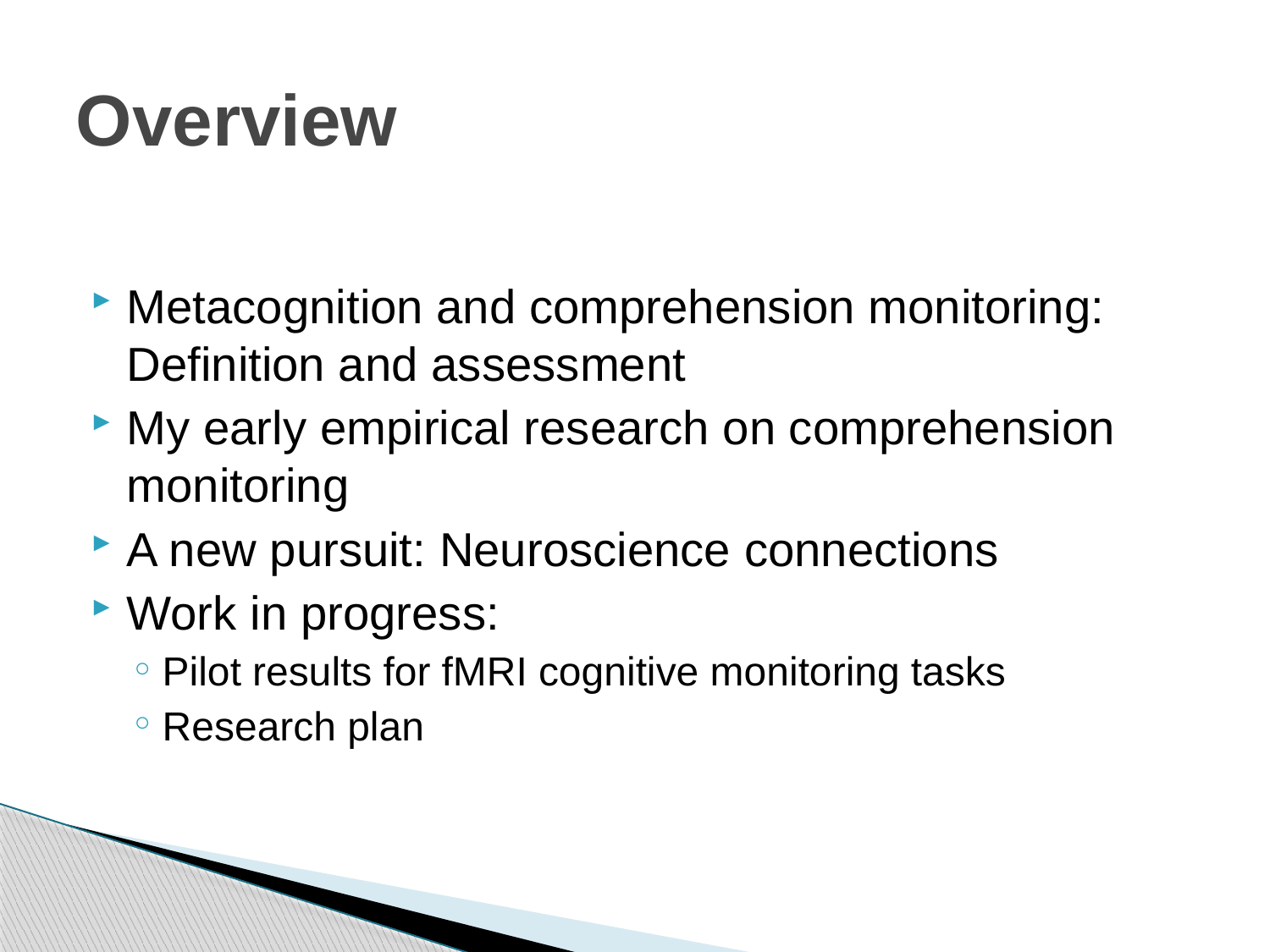

# Overview

Metacognition and comprehension monitoring: Definition and assessment
My early empirical research on comprehension monitoring
A new pursuit: Neuroscience connections
Work in progress:
Pilot results for fMRI cognitive monitoring tasks
Research plan